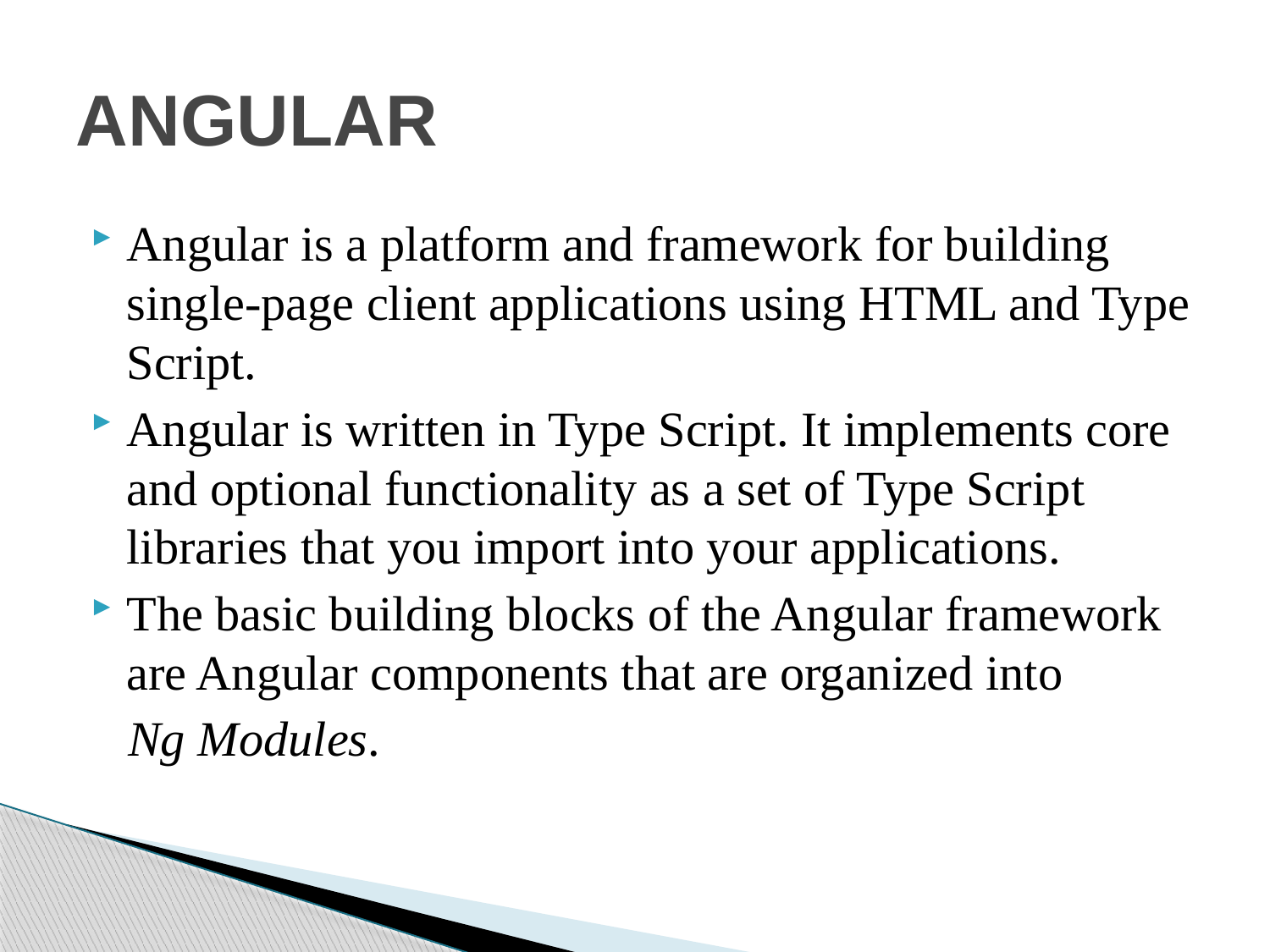

# ANGULAR
Angular is a platform and framework for building single-page client applications using HTML and Type Script.
Angular is written in Type Script. It implements core and optional functionality as a set of Type Script libraries that you import into your applications.
The basic building blocks of the Angular framework are Angular components that are organized into
   Ng Modules.